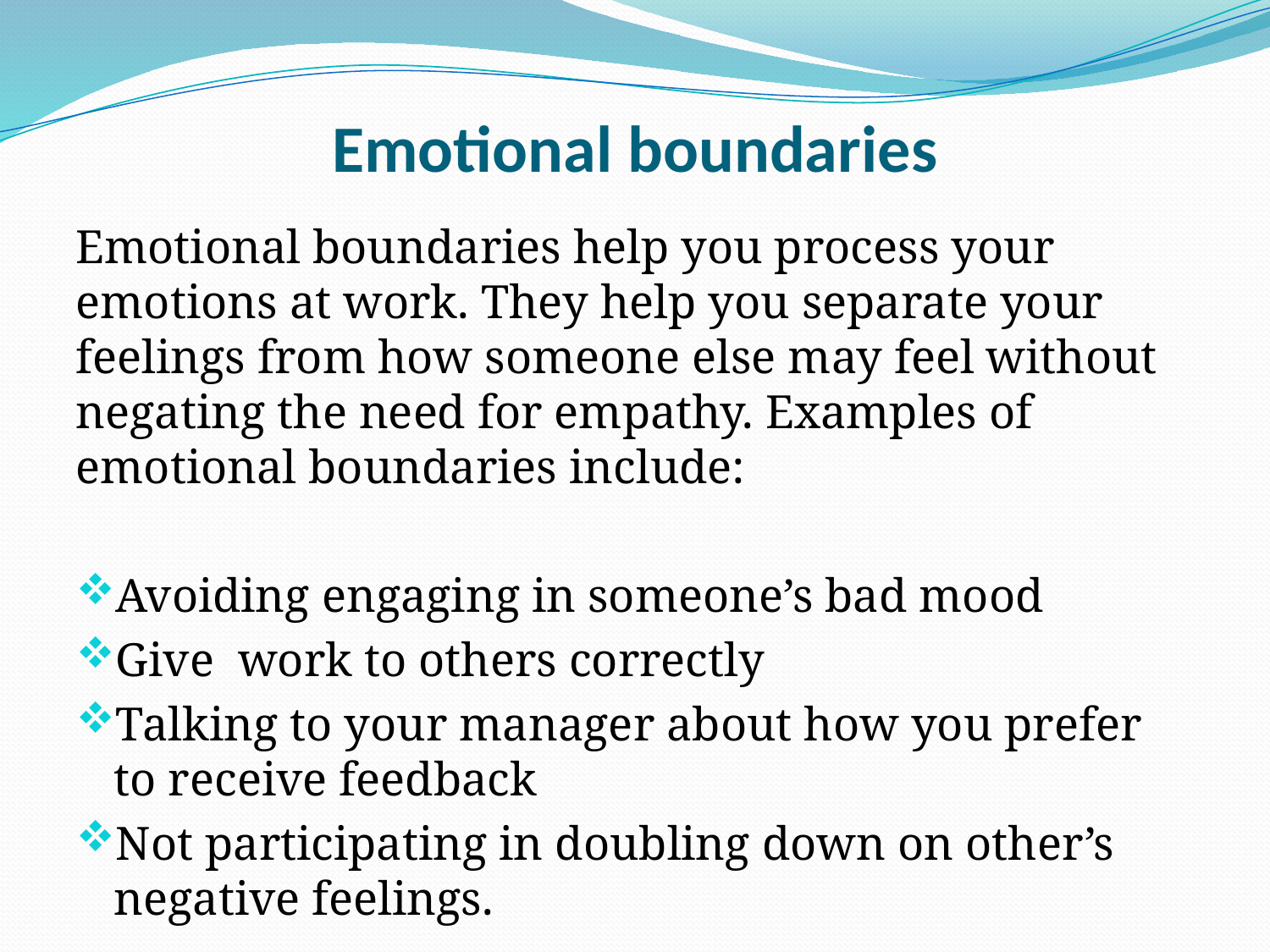

# Emotional boundaries
Emotional boundaries help you process your emotions at work. They help you separate your feelings from how someone else may feel without negating the need for empathy. Examples of emotional boundaries include:

Avoiding engaging in someone’s bad mood
Give  work to others correctly
Talking to your manager about how you prefer to receive feedback
Not participating in doubling down on other’s negative feelings.